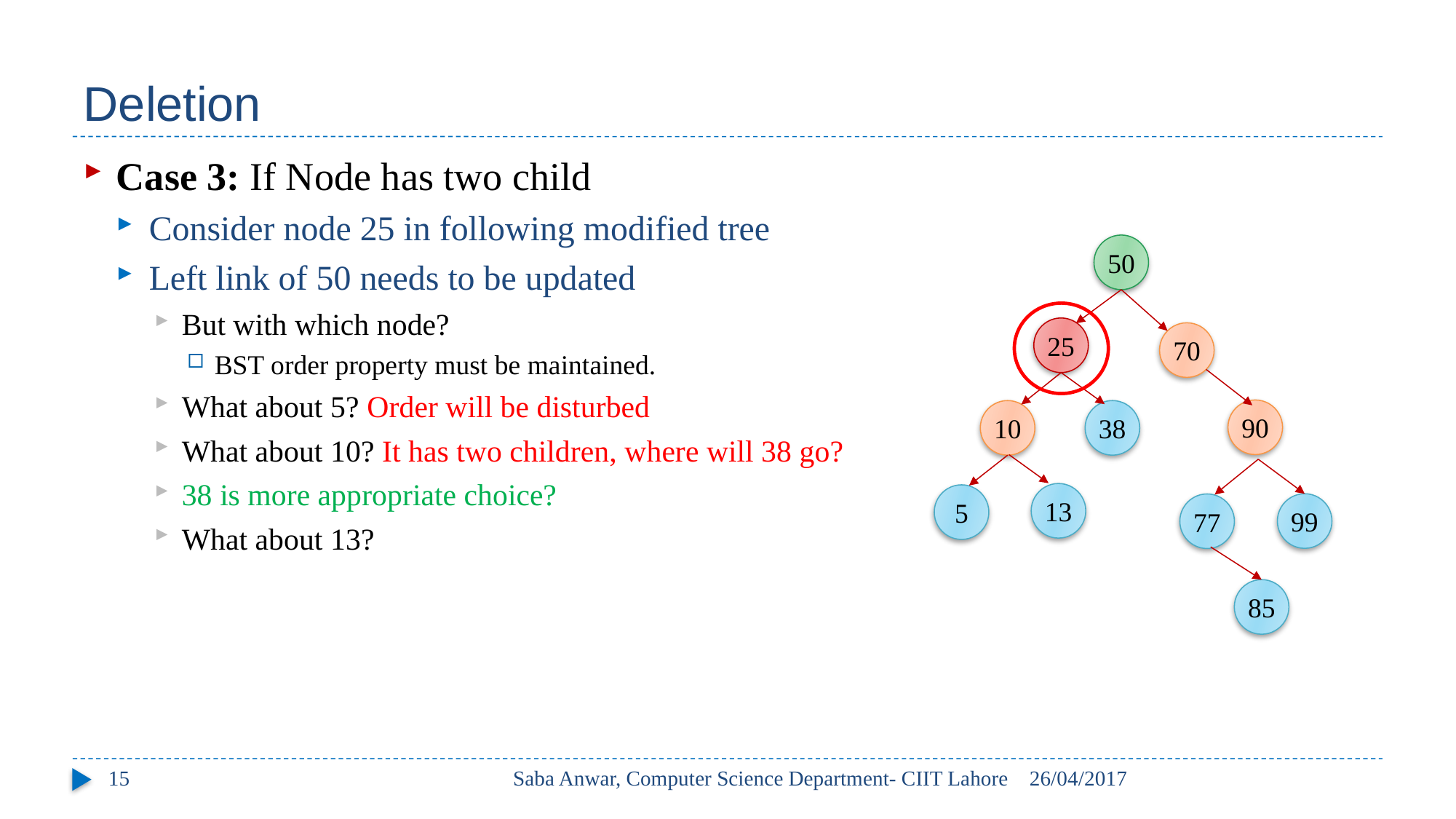

# Deletion
Case 3: If Node has two child
Consider node 25 in following modified tree
Left link of 50 needs to be updated
But with which node?
BST order property must be maintained.
What about 5? Order will be disturbed
What about 10? It has two children, where will 38 go?
38 is more appropriate choice?
What about 13?
50

25
70
90
10
38
13
5
99
77
85
15
Saba Anwar, Computer Science Department- CIIT Lahore
26/04/2017